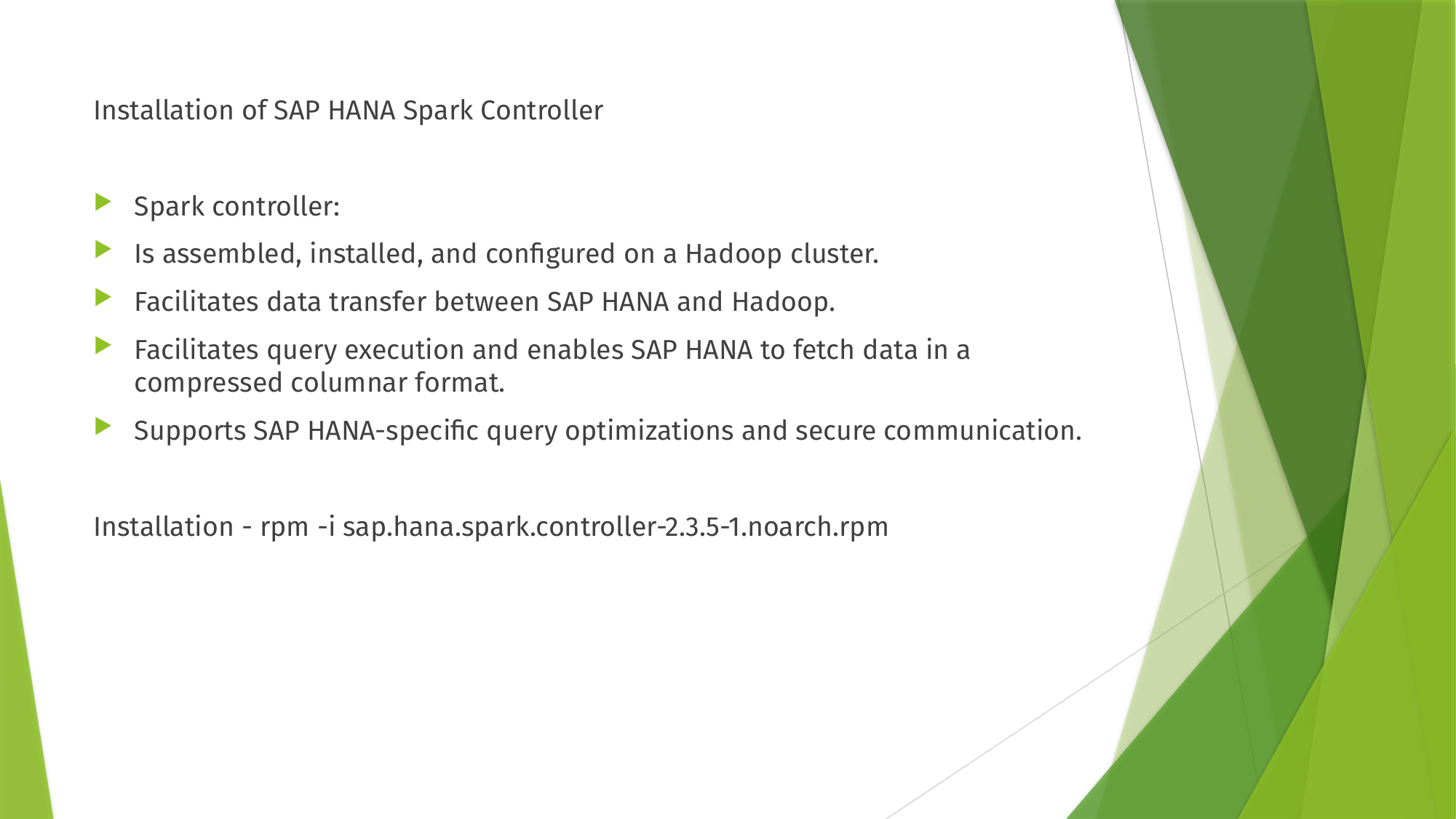

Installation of SAP HANA Spark Controller

Spark controller:
Is assembled, installed, and configured on a Hadoop cluster.
Facilitates data transfer between SAP HANA and Hadoop.
Facilitates query execution and enables SAP HANA to fetch data in a compressed columnar format.
Supports SAP HANA-specific query optimizations and secure communication.

Installation - rpm -i sap.hana.spark.controller-2.3.5-1.noarch.rpm